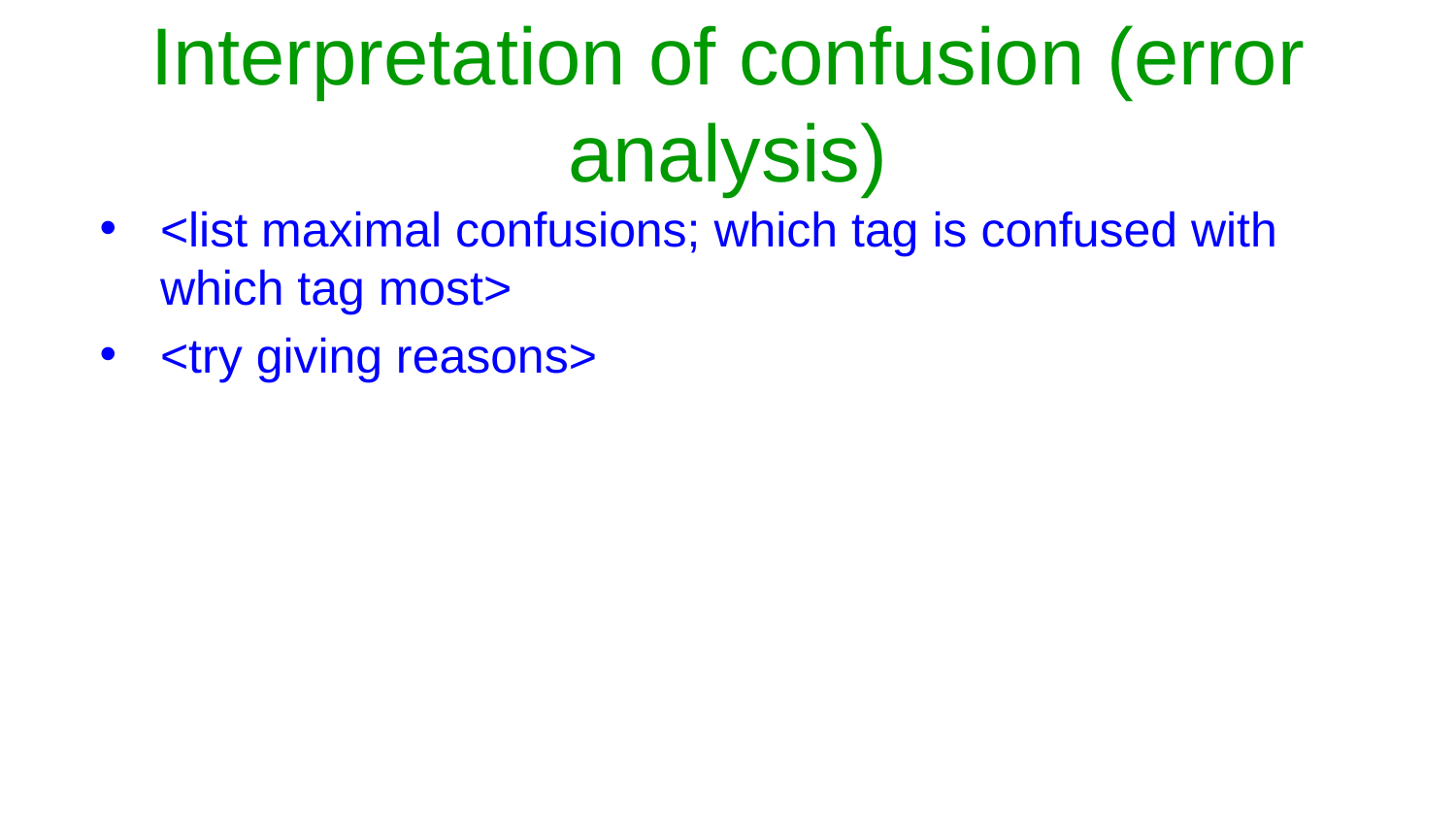

# Interpretation of confusion (error analysis)
<list maximal confusions; which tag is confused with which tag most>
<try giving reasons>